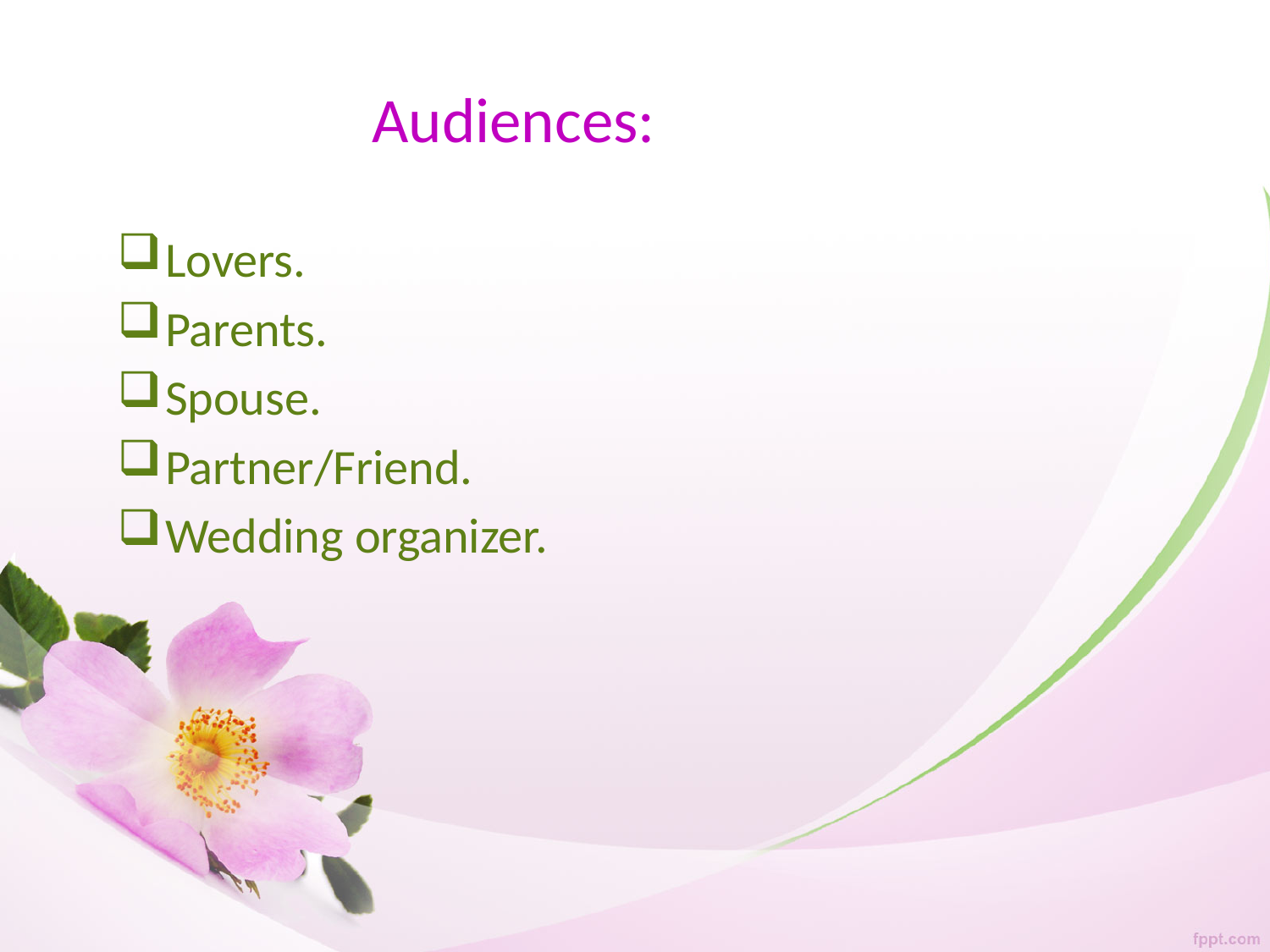

# Audiences:
Lovers.
Parents.
Spouse.
Partner/Friend.
Wedding organizer.